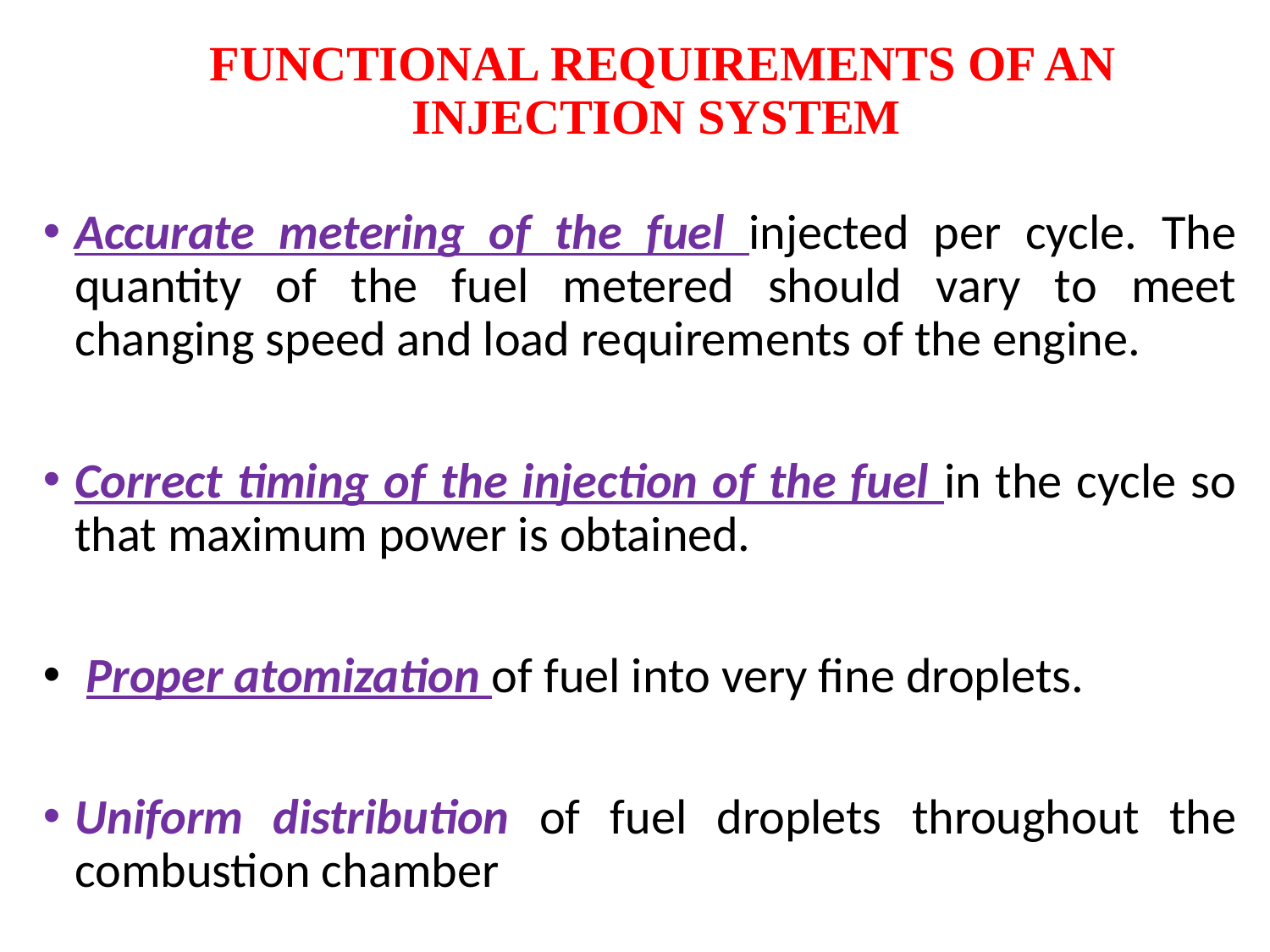

# FUNCTIONAL REQUIREMENTS OF AN INJECTION SYSTEM
Accurate metering of the fuel injected per cycle. The quantity of the fuel metered should vary to meet changing speed and load requirements of the engine.

Correct timing of the injection of the fuel in the cycle so that maximum power is obtained.

 Proper atomization of fuel into very fine droplets.

Uniform distribution of fuel droplets throughout the combustion chamber